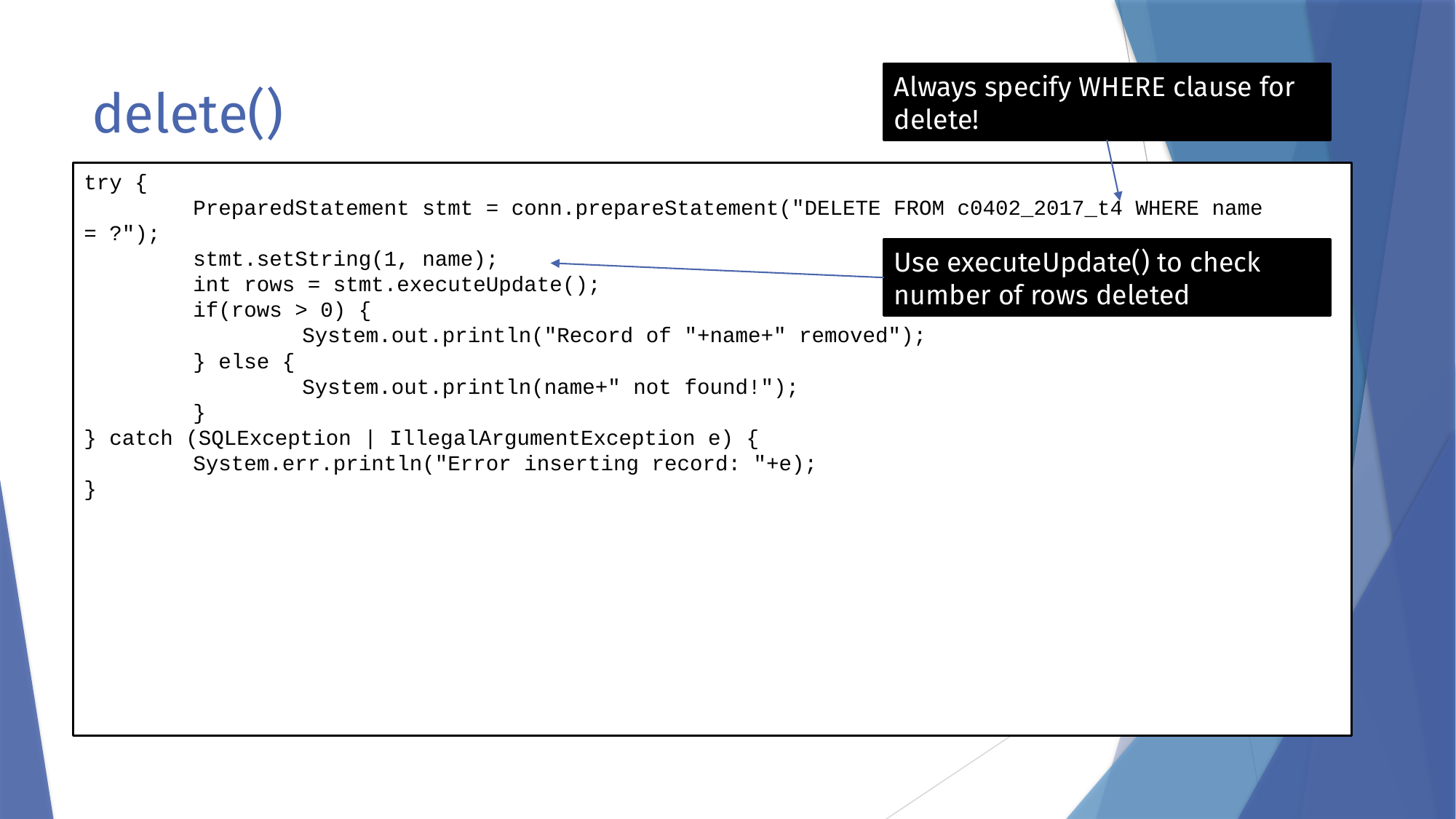

Always specify WHERE clause for delete!
# delete()
try {
	PreparedStatement stmt = conn.prepareStatement("DELETE FROM c0402_2017_t4 WHERE name = ?");
	stmt.setString(1, name);
	int rows = stmt.executeUpdate();
	if(rows > 0) {
		System.out.println("Record of "+name+" removed");
	} else {
		System.out.println(name+" not found!");
	}
} catch (SQLException | IllegalArgumentException e) {
	System.err.println("Error inserting record: "+e);
}
Use executeUpdate() to check number of rows deleted